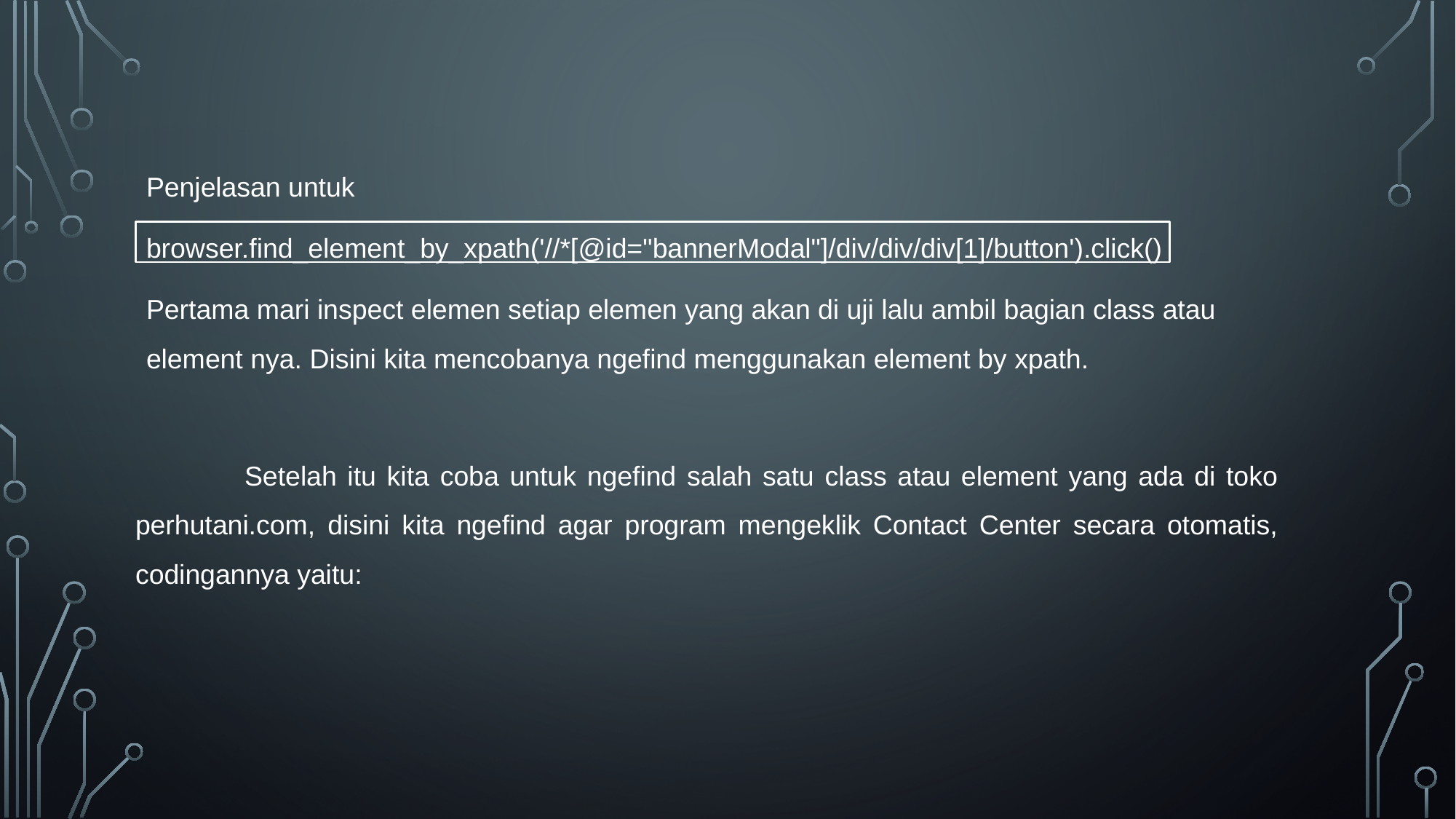

Penjelasan untuk
browser.find_element_by_xpath('//*[@id="bannerModal"]/div/div/div[1]/button').click()
Pertama mari inspect elemen setiap elemen yang akan di uji lalu ambil bagian class atau element nya. Disini kita mencobanya ngefind menggunakan element by xpath.

	Setelah itu kita coba untuk ngefind salah satu class atau element yang ada di toko perhutani.com, disini kita ngefind agar program mengeklik Contact Center secara otomatis, codingannya yaitu: